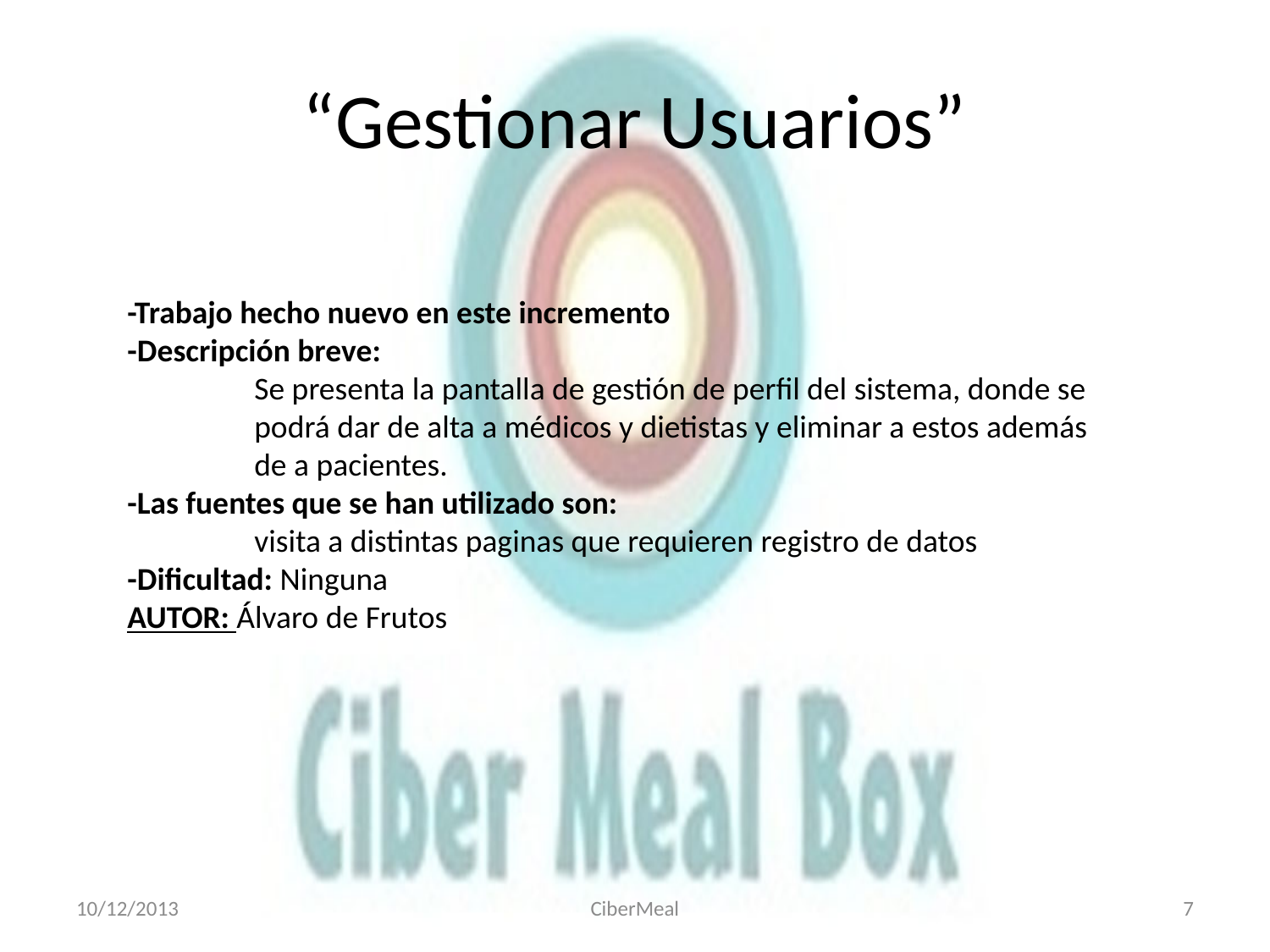

# “Gestionar Usuarios”
-Trabajo hecho nuevo en este incremento
-Descripción breve:
	Se presenta la pantalla de gestión de perfil del sistema, donde se 	podrá dar de alta a médicos y dietistas y eliminar a estos además 	de a pacientes.
-Las fuentes que se han utilizado son:
	visita a distintas paginas que requieren registro de datos
-Dificultad: Ninguna
AUTOR: Álvaro de Frutos
10/12/2013
CiberMeal
7